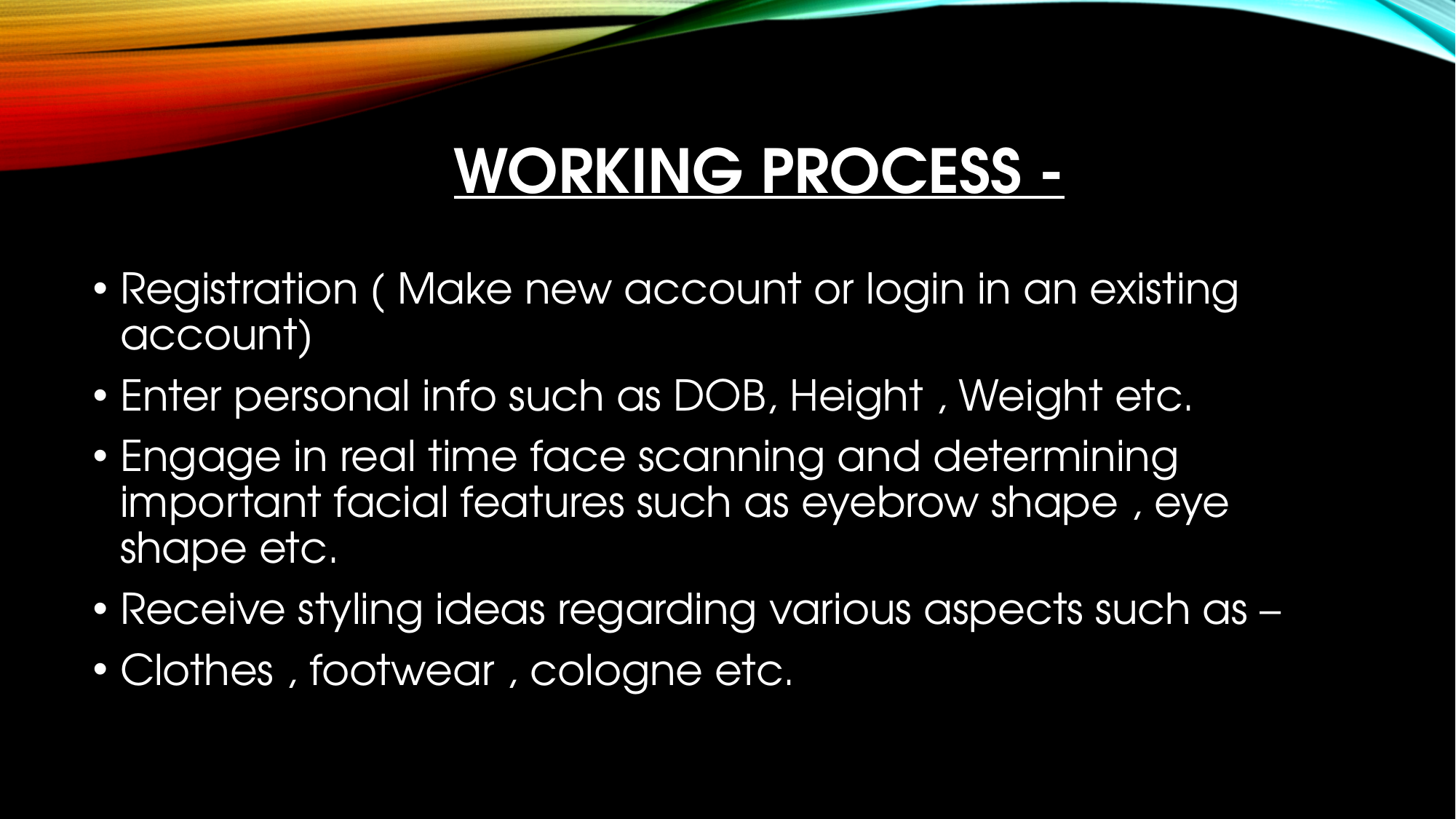

# Working Process -
Registration ( Make new account or login in an existing account)
Enter personal info such as DOB, Height , Weight etc.
Engage in real time face scanning and determining important facial features such as eyebrow shape , eye shape etc.
Receive styling ideas regarding various aspects such as –
Clothes , footwear , cologne etc.